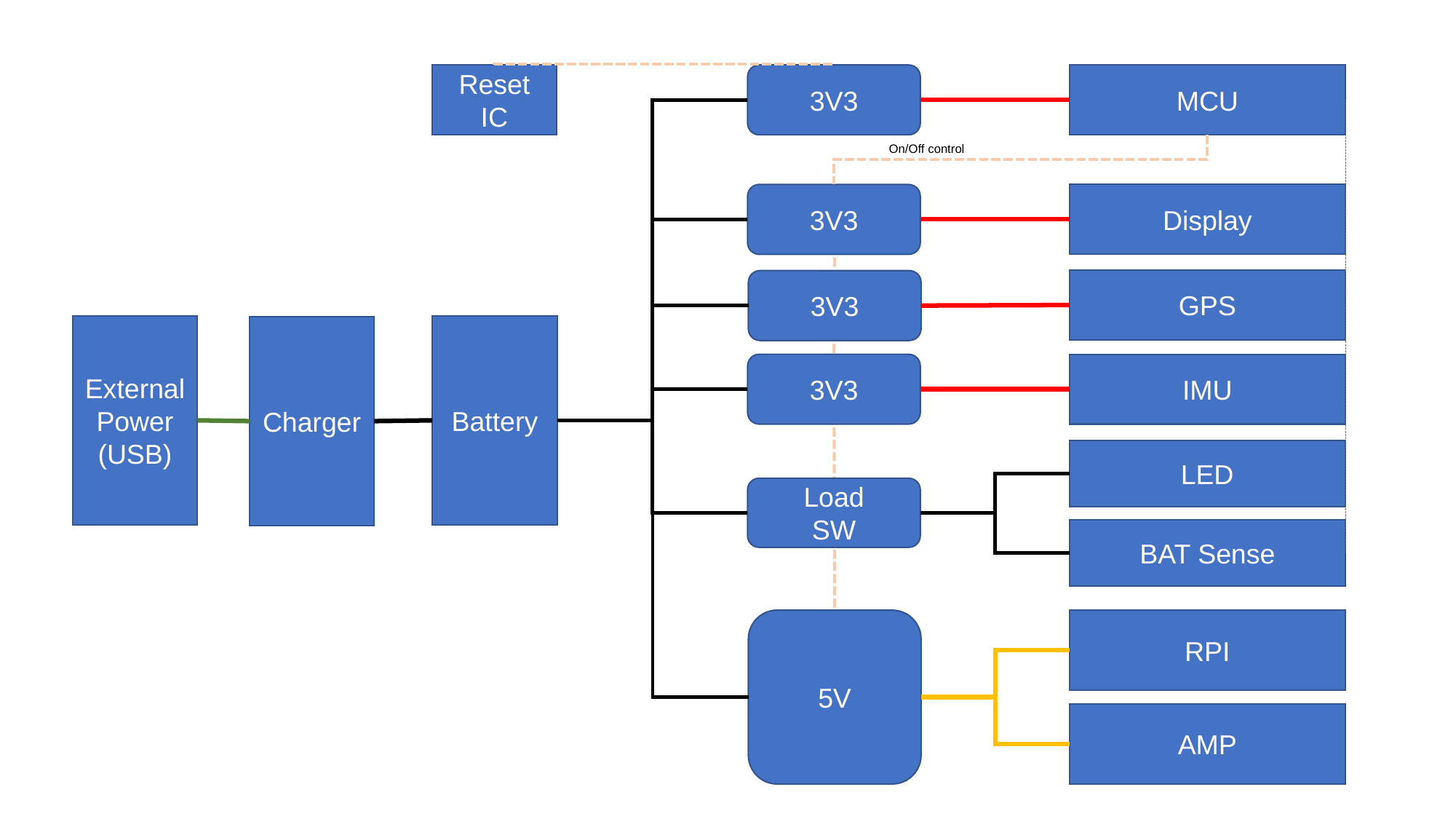

Reset
IC
3V3
MCU
On/Off control
Display
3V3
GPS
3V3
External
Power
(USB)
Battery
Charger
3V3
IMU
LED
Load
SW
BAT Sense
5V
RPI
AMP